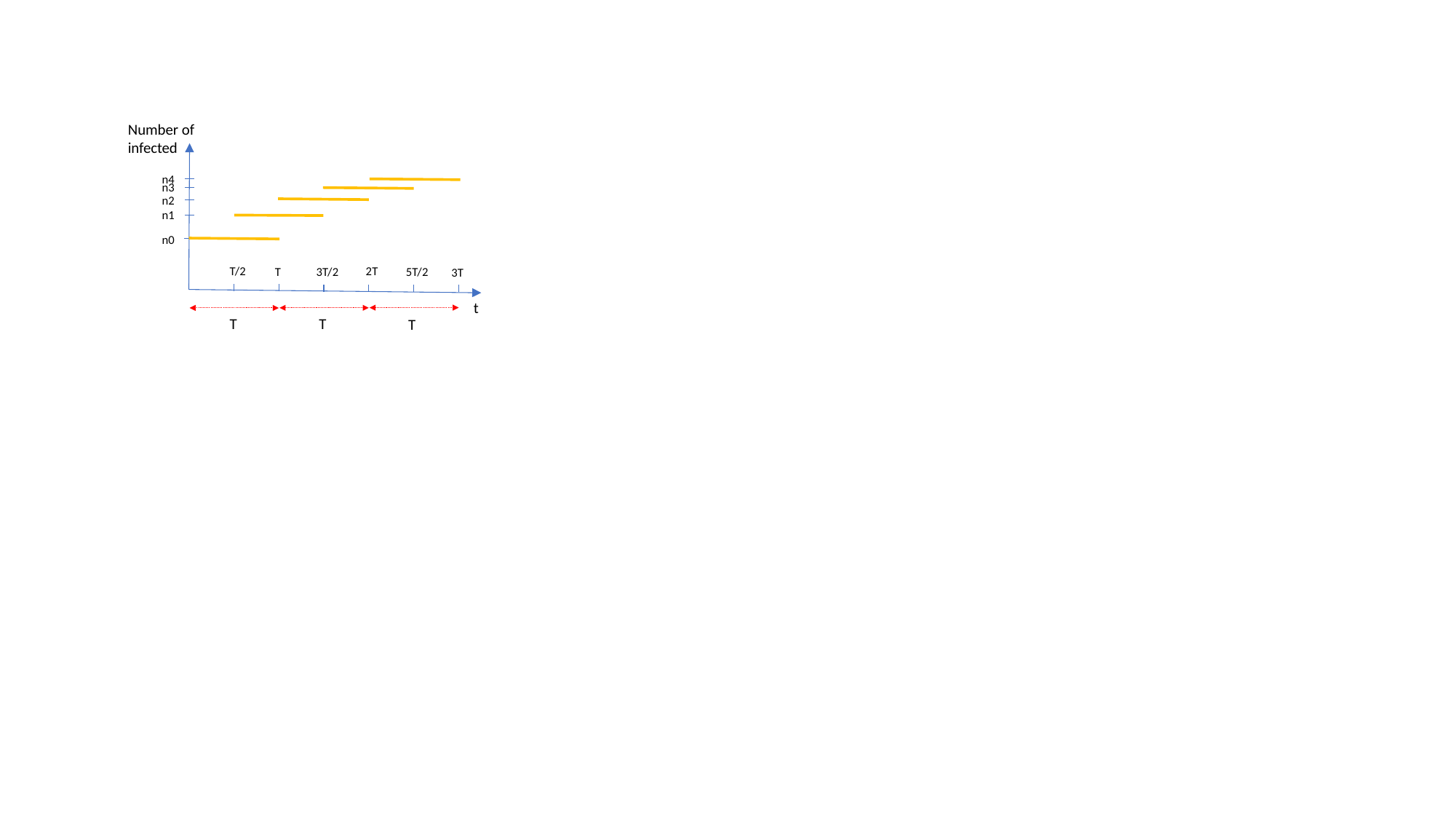

Number of
infected
n4
n3
n2
n1
n0
2T
T/2
5T/2
T
3T/2
3T
t
T
T
T